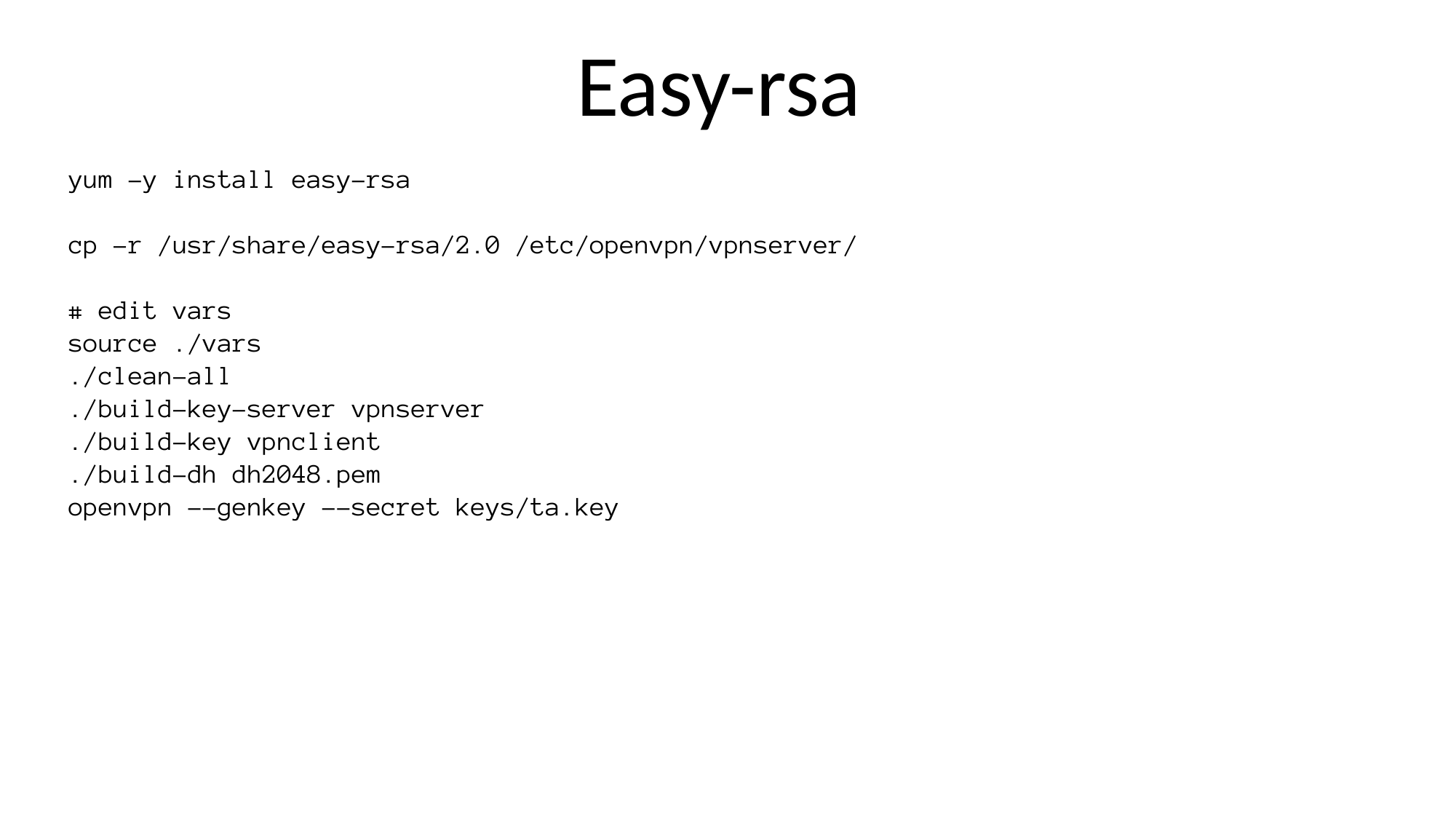

# Easy-rsa
yum -y install easy-rsa

cp -r /usr/share/easy-rsa/2.0 /etc/openvpn/vpnserver/

# edit vars
source ./vars
./clean-all
./build-key-server vpnserver
./build-key vpnclient
./build-dh dh2048.pem
openvpn --genkey --secret keys/ta.key